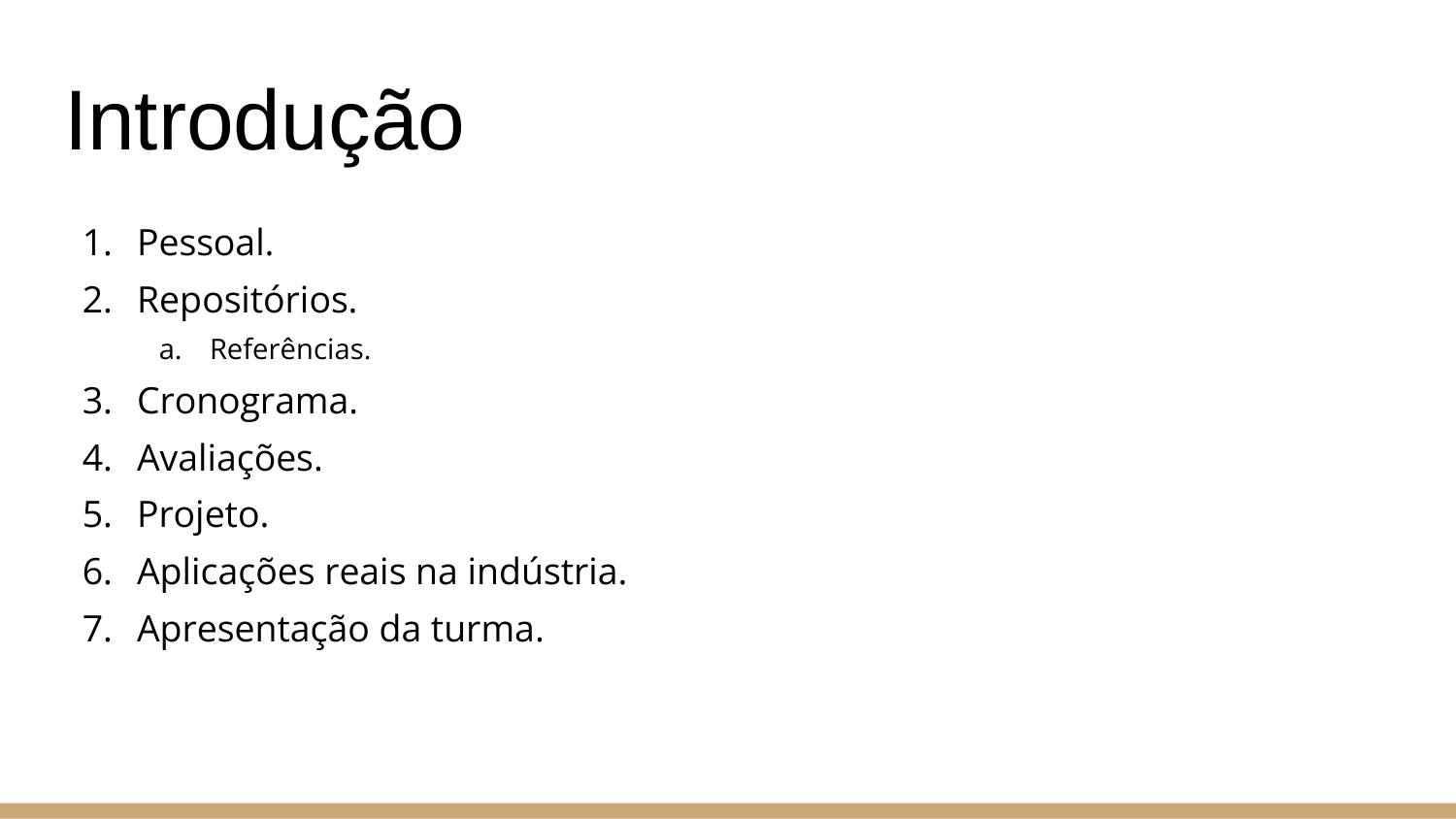

# Introdução
Pessoal.
Repositórios.
Referências.
Cronograma.
Avaliações.
Projeto.
Aplicações reais na indústria.
Apresentação da turma.